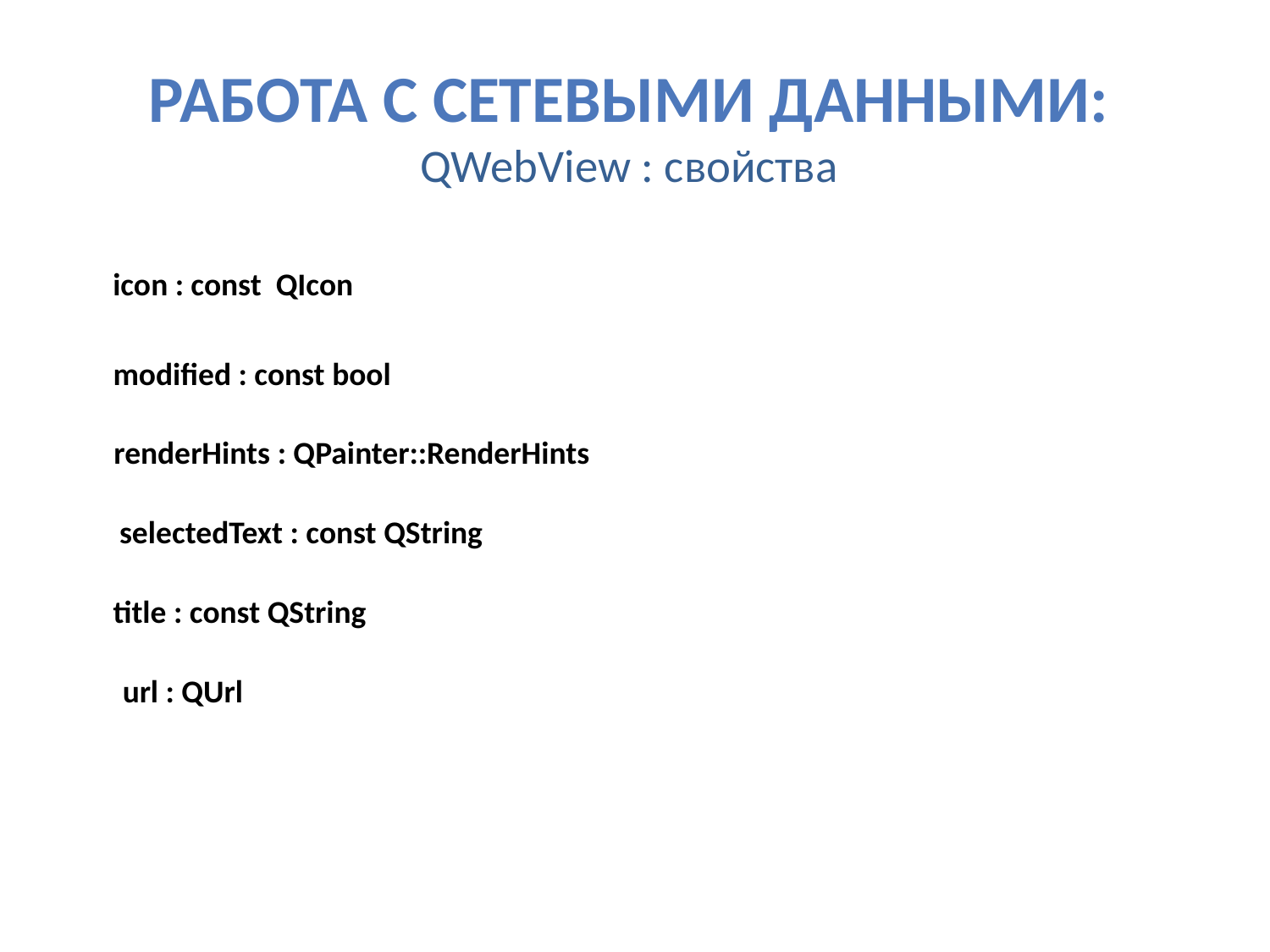

# Работа с Сетевыми данными: QWebView : свойства
icon : const  QIcon
modified : const bool
renderHints : QPainter::RenderHints
selectedText : const QString
title : const QString
url : QUrl